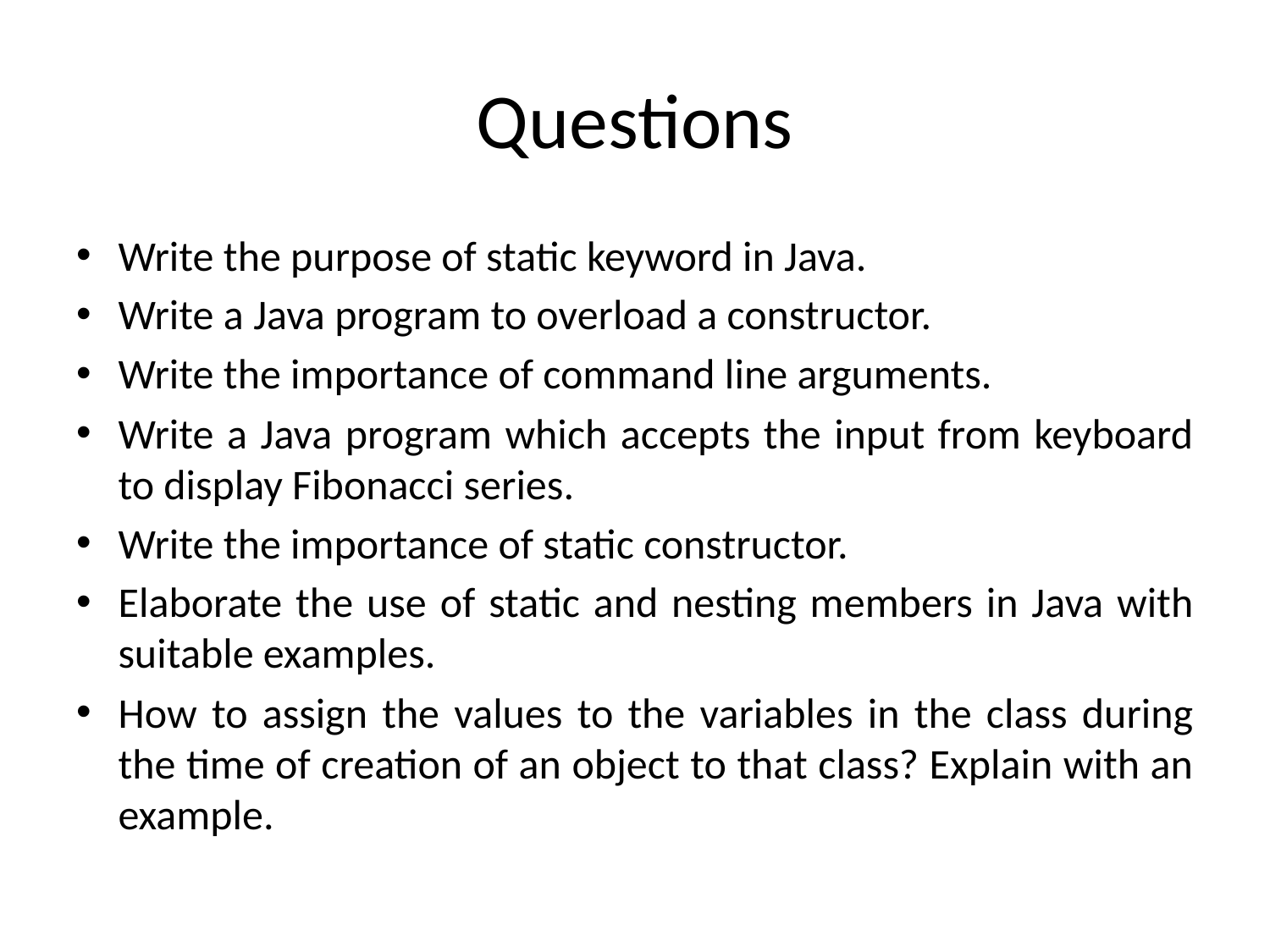

# Questions
Write the purpose of static keyword in Java.
Write a Java program to overload a constructor.
Write the importance of command line arguments.
Write a Java program which accepts the input from keyboard to display Fibonacci series.
Write the importance of static constructor.
Elaborate the use of static and nesting members in Java with suitable examples.
How to assign the values to the variables in the class during the time of creation of an object to that class? Explain with an example.